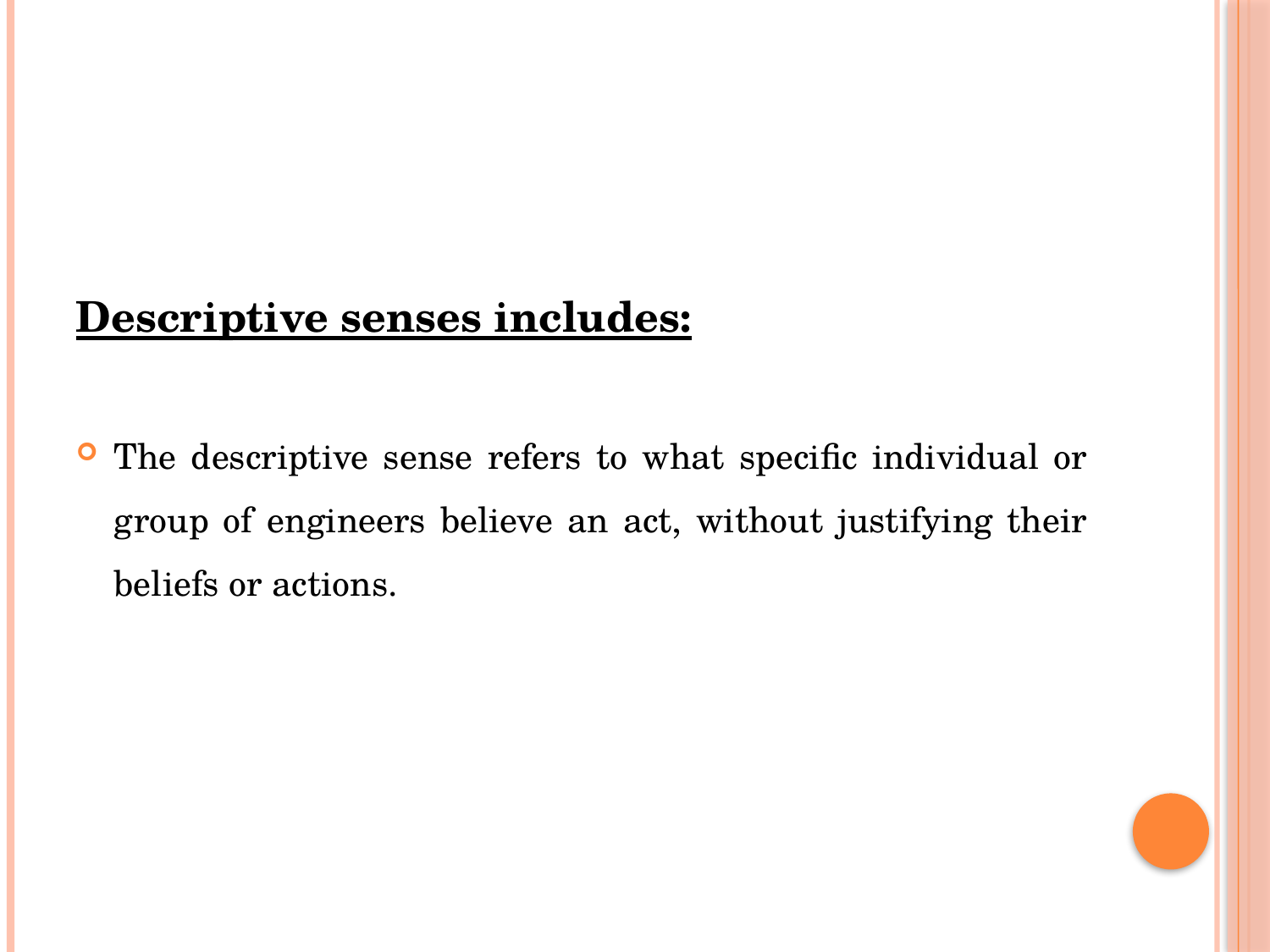

#

Descriptive senses includes:

The descriptive sense refers to what specific individual or group of engineers believe an act, without justifying their beliefs or actions.